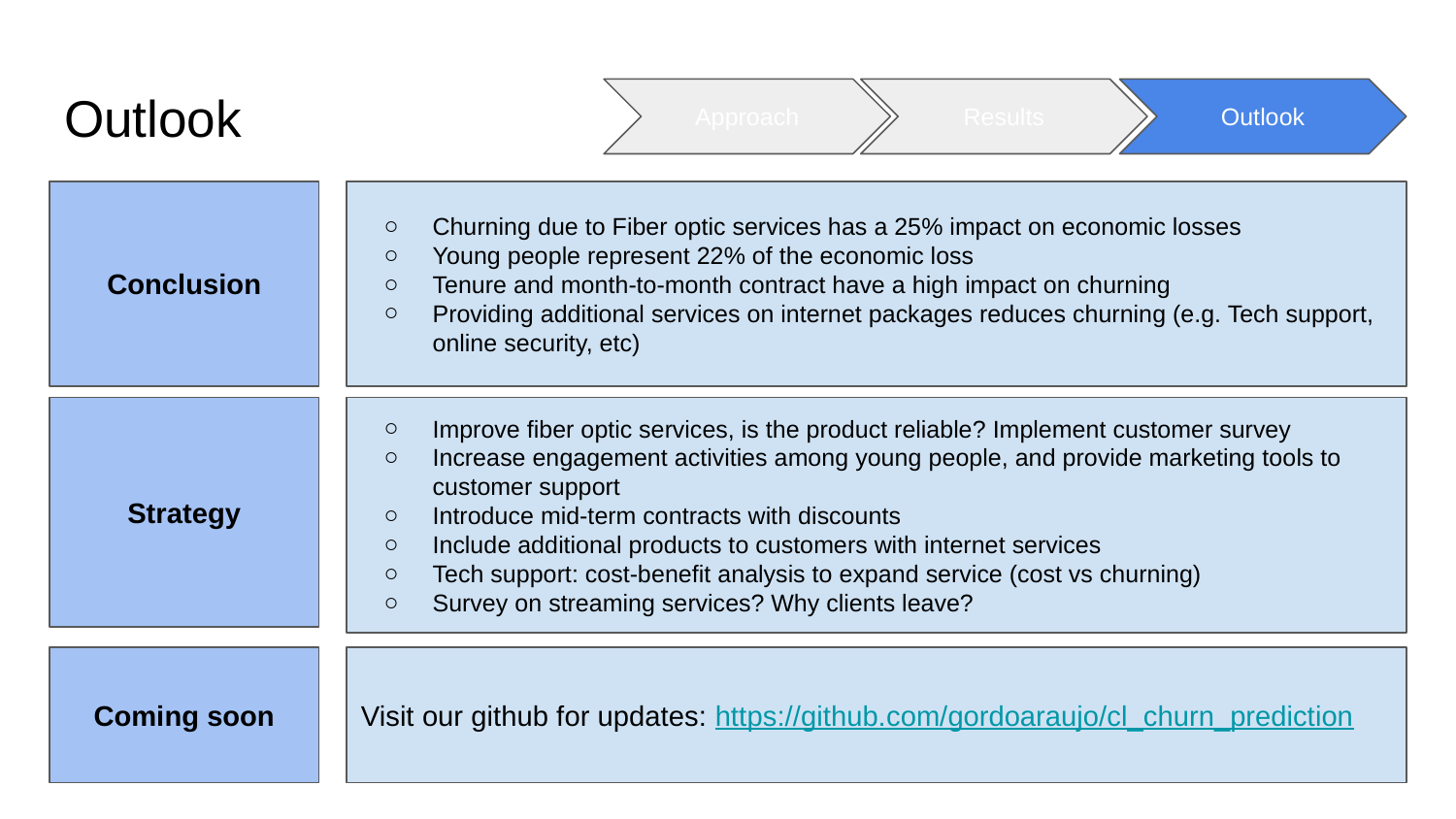

# Outlook
Approach
Results
Outlook
Conclusion
Churning due to Fiber optic services has a 25% impact on economic losses
Young people represent 22% of the economic loss
Tenure and month-to-month contract have a high impact on churning
Providing additional services on internet packages reduces churning (e.g. Tech support, online security, etc)
Strategy
Improve fiber optic services, is the product reliable? Implement customer survey
Increase engagement activities among young people, and provide marketing tools to customer support
Introduce mid-term contracts with discounts
Include additional products to customers with internet services
Tech support: cost-benefit analysis to expand service (cost vs churning)
Survey on streaming services? Why clients leave?
Coming soon
Visit our github for updates: https://github.com/gordoaraujo/cl_churn_prediction